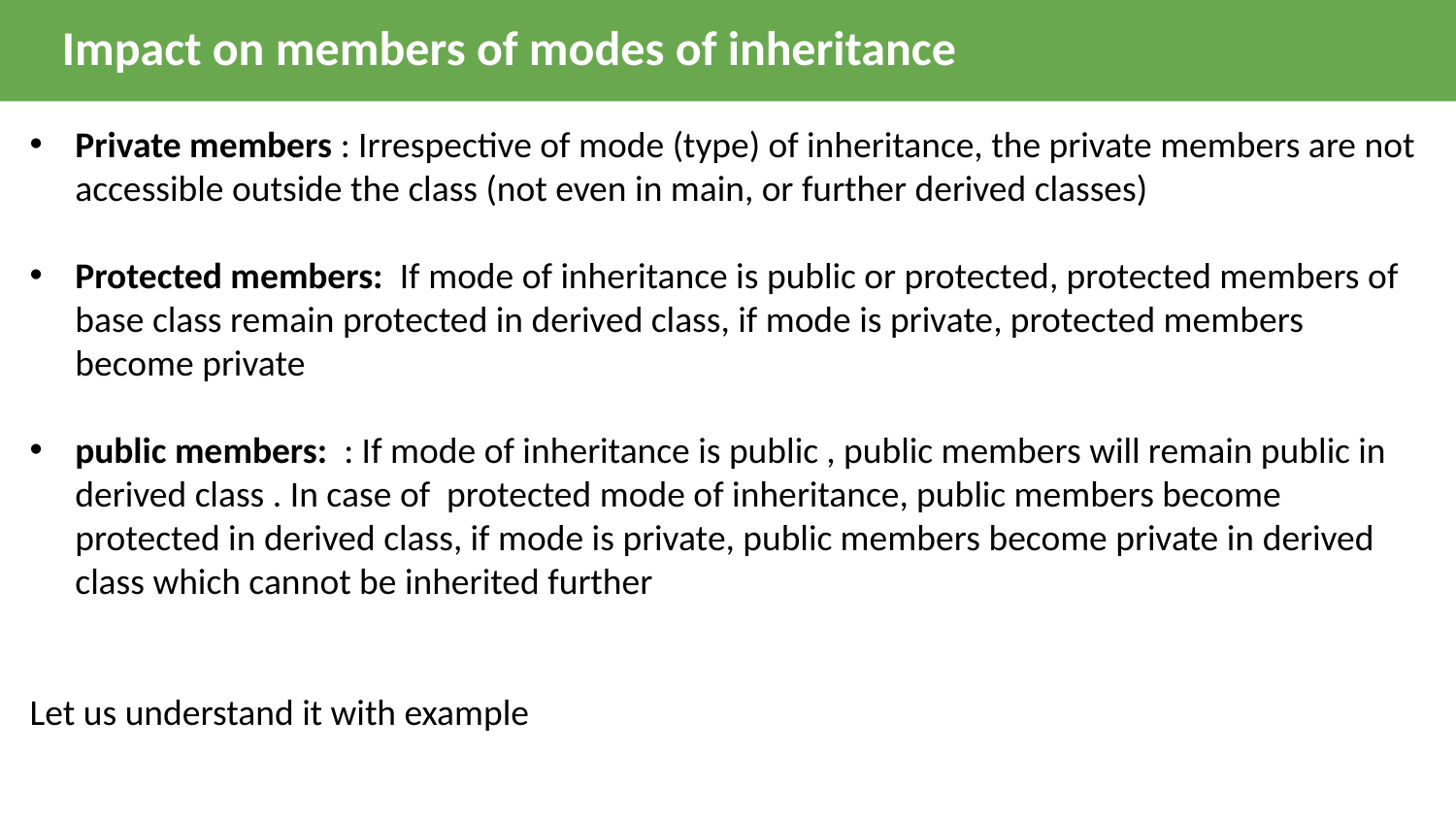

Impact on members of modes of inheritance
Private members : Irrespective of mode (type) of inheritance, the private members are not accessible outside the class (not even in main, or further derived classes)

Protected members:  If mode of inheritance is public or protected, protected members of base class remain protected in derived class, if mode is private, protected members become private

public members:  : If mode of inheritance is public , public members will remain public in derived class . In case of  protected mode of inheritance, public members become protected in derived class, if mode is private, public members become private in derived class which cannot be inherited further

Let us understand it with example